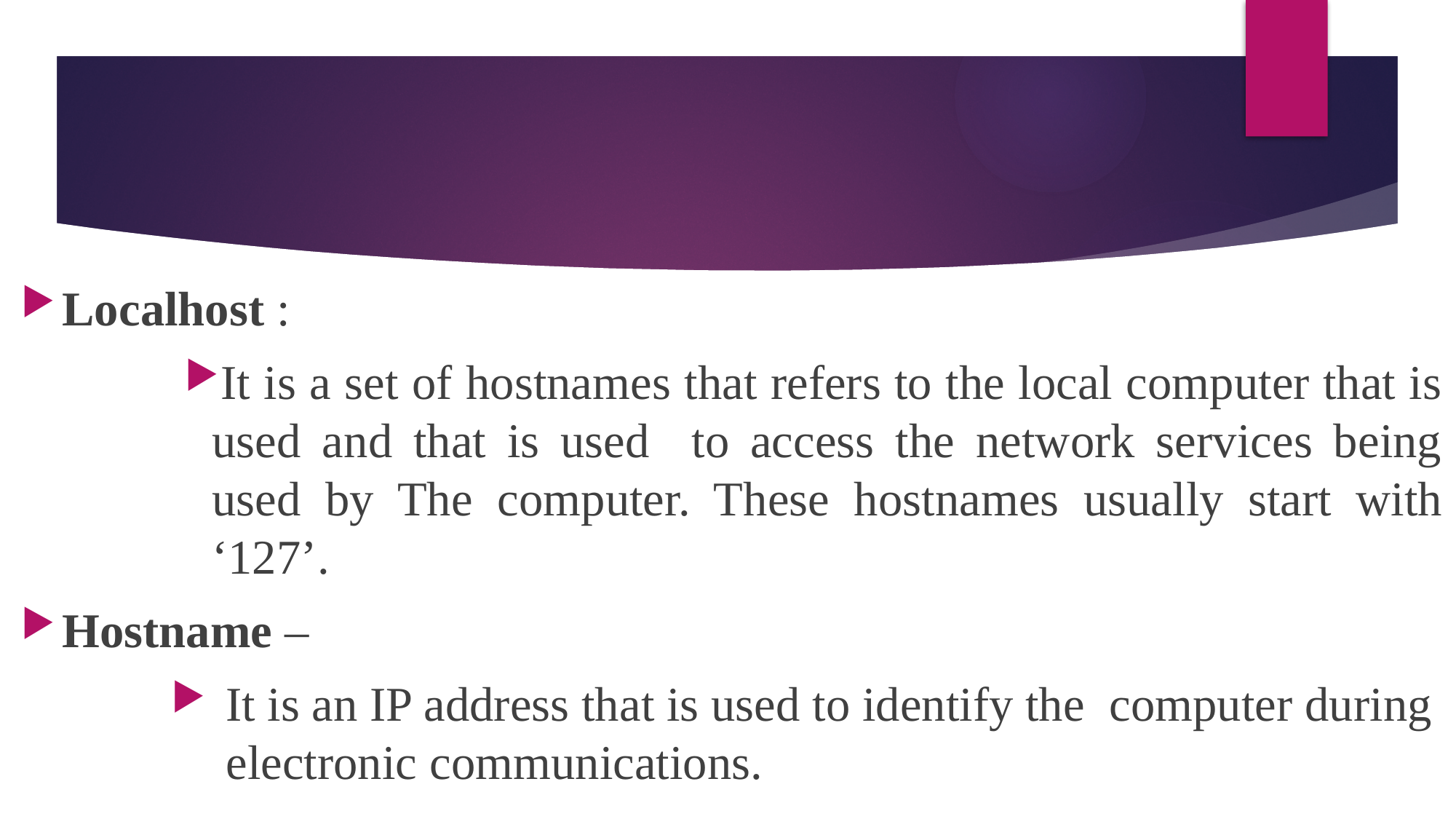

Localhost :
It is a set of hostnames that refers to the local computer that is used and that is used  to access the network services being used by The computer. These hostnames usually start with ‘127’.
Hostname –
It is an IP address that is used to identify the  computer during electronic communications.